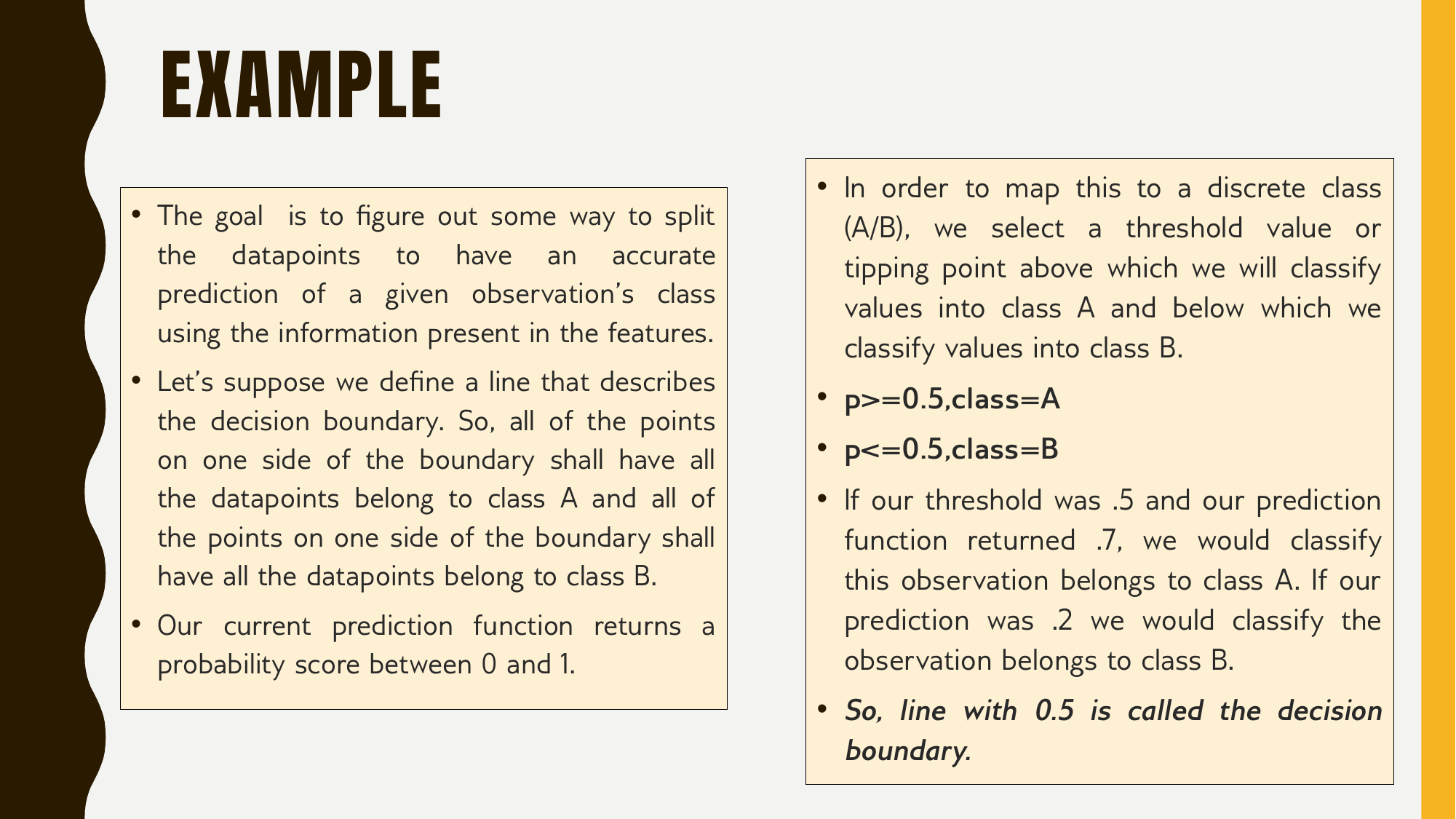

# EXAMPLE
In order to map this to a discrete class (A/B), we select a threshold value or tipping point above which we will classify values into class A and below which we classify values into class B.
p>=0.5,class=A
p<=0.5,class=B
If our threshold was .5 and our prediction function returned .7, we would classify this observation belongs to class A. If our prediction was .2 we would classify the observation belongs to class B.
So, line with 0.5 is called the decision boundary.

The goal  is to figure out some way to split the datapoints to have an accurate prediction of a given observation’s class using the information present in the features.
Let’s suppose we define a line that describes the decision boundary. So, all of the points on one side of the boundary shall have all the datapoints belong to class A and all of the points on one side of the boundary shall have all the datapoints belong to class B.
Our current prediction function returns a probability score between 0 and 1.